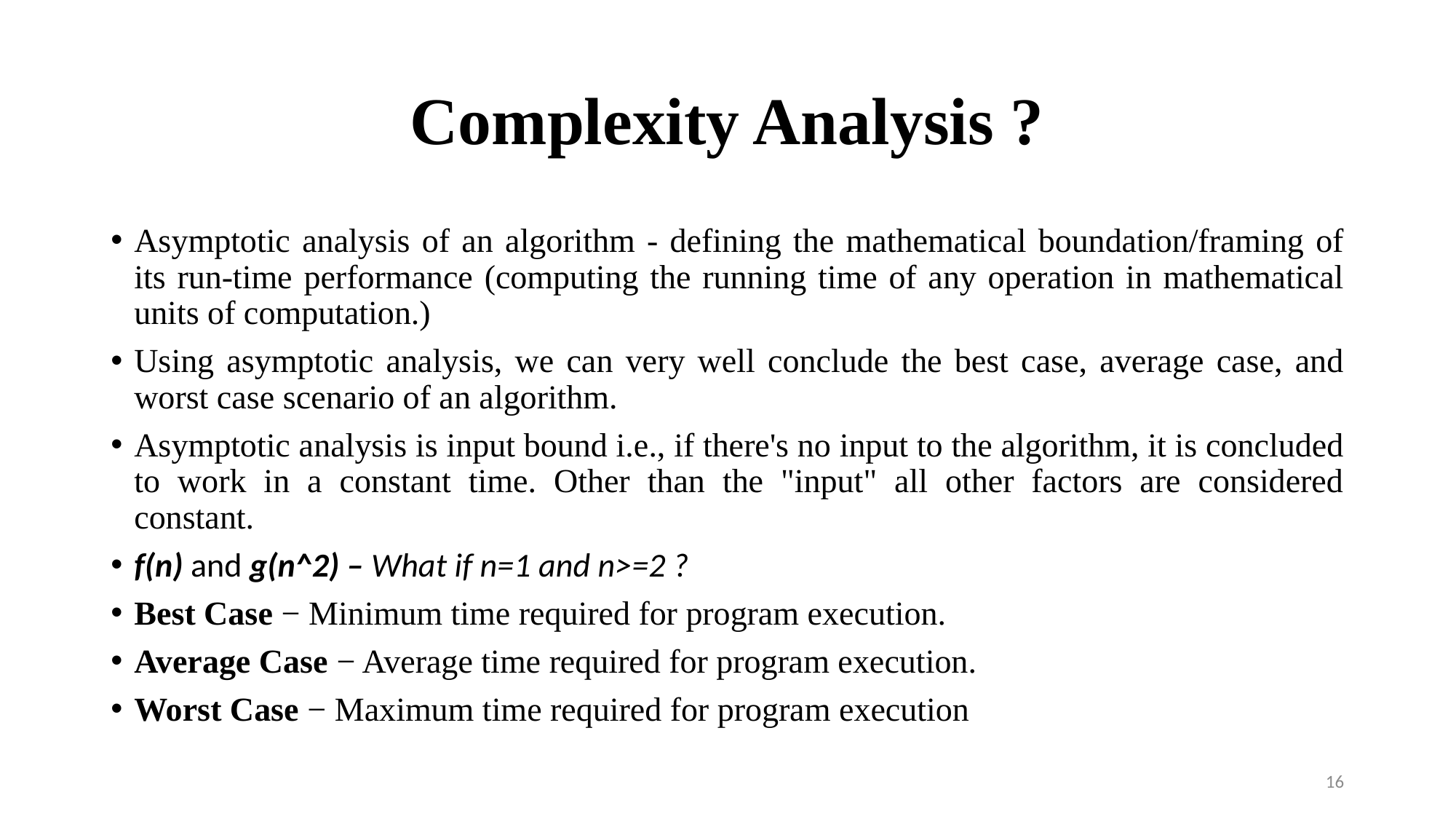

# Complexity Analysis ?
Asymptotic analysis of an algorithm - defining the mathematical boundation/framing of its run-time performance (computing the running time of any operation in mathematical units of computation.)
Using asymptotic analysis, we can very well conclude the best case, average case, and worst case scenario of an algorithm.
Asymptotic analysis is input bound i.e., if there's no input to the algorithm, it is concluded to work in a constant time. Other than the "input" all other factors are considered constant.
f(n) and g(n^2) – What if n=1 and n>=2 ?
Best Case − Minimum time required for program execution.
Average Case − Average time required for program execution.
Worst Case − Maximum time required for program execution

16